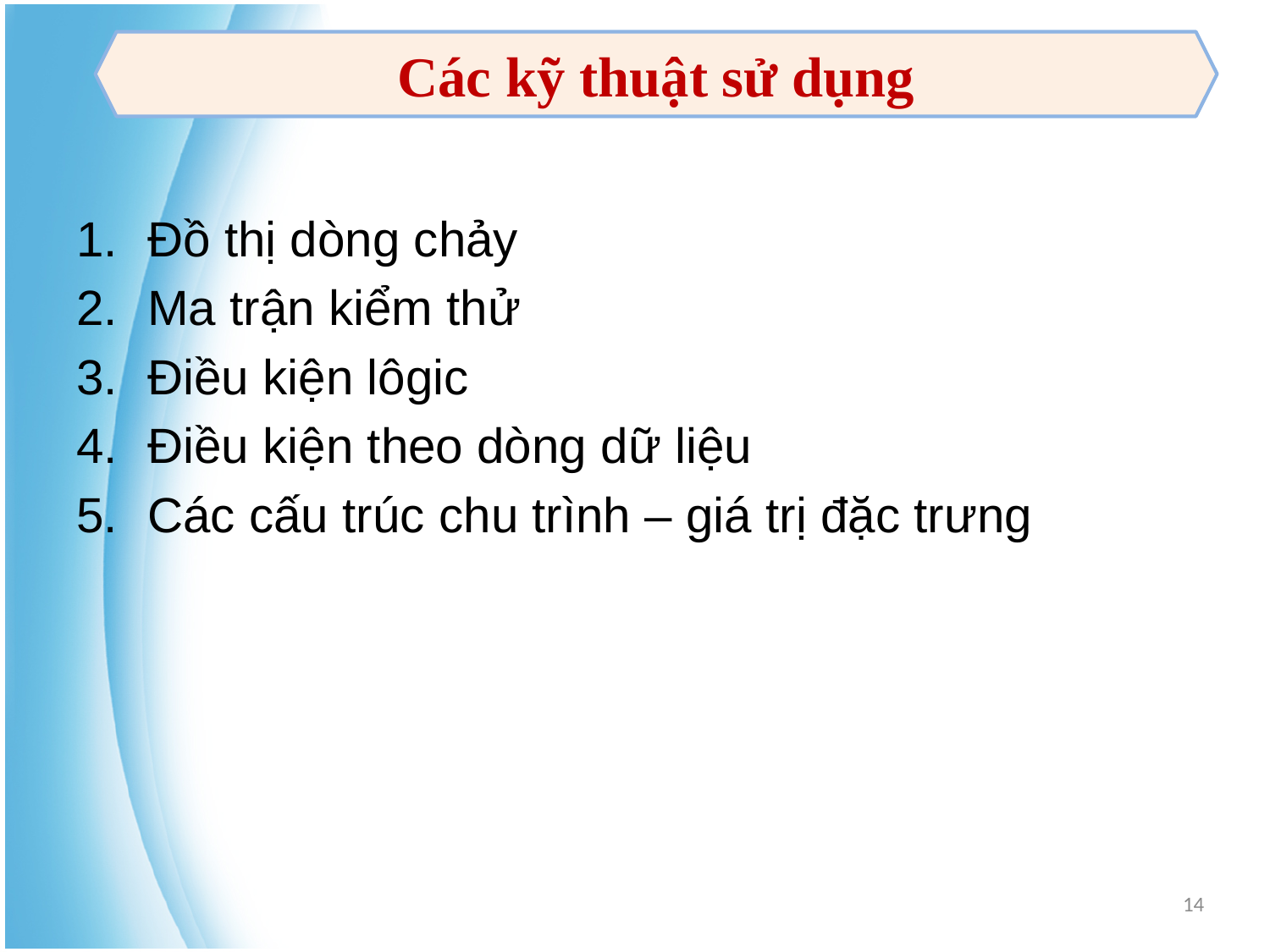

Các kỹ thuật sử dụng
Đồ thị dòng chảy
Ma trận kiểm thử
Điều kiện lôgic
Điều kiện theo dòng dữ liệu
Các cấu trúc chu trình – giá trị đặc trưng

14